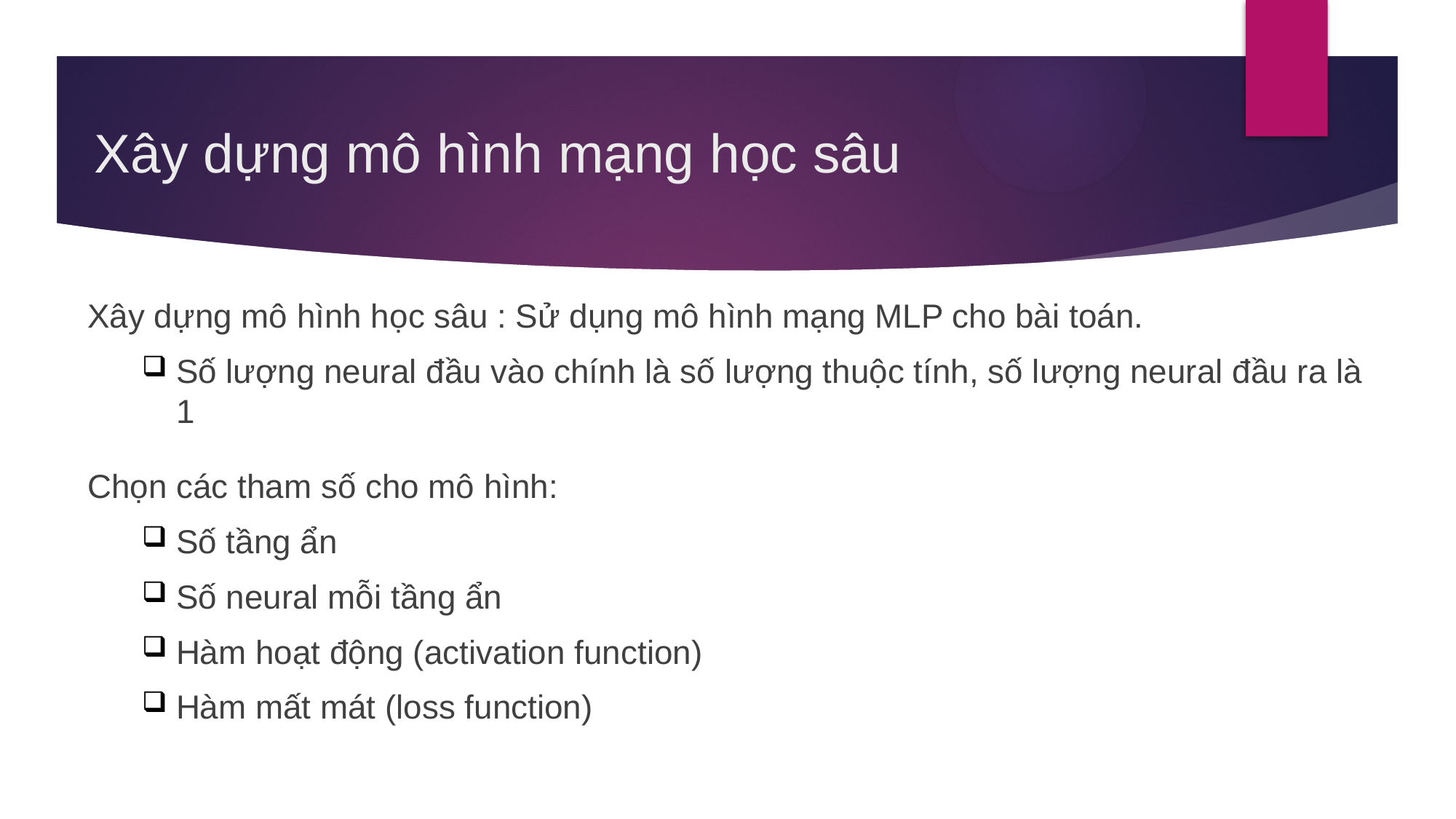

Xây dựng mô hình mạng học sâu
Xây dựng mô hình học sâu : Sử dụng mô hình mạng MLP cho bài toán.
Số lượng neural đầu vào chính là số lượng thuộc tính, số lượng neural đầu ra là 1
Chọn các tham số cho mô hình:
Số tầng ẩn
Số neural mỗi tầng ẩn
Hàm hoạt động (activation function)
Hàm mất mát (loss function)